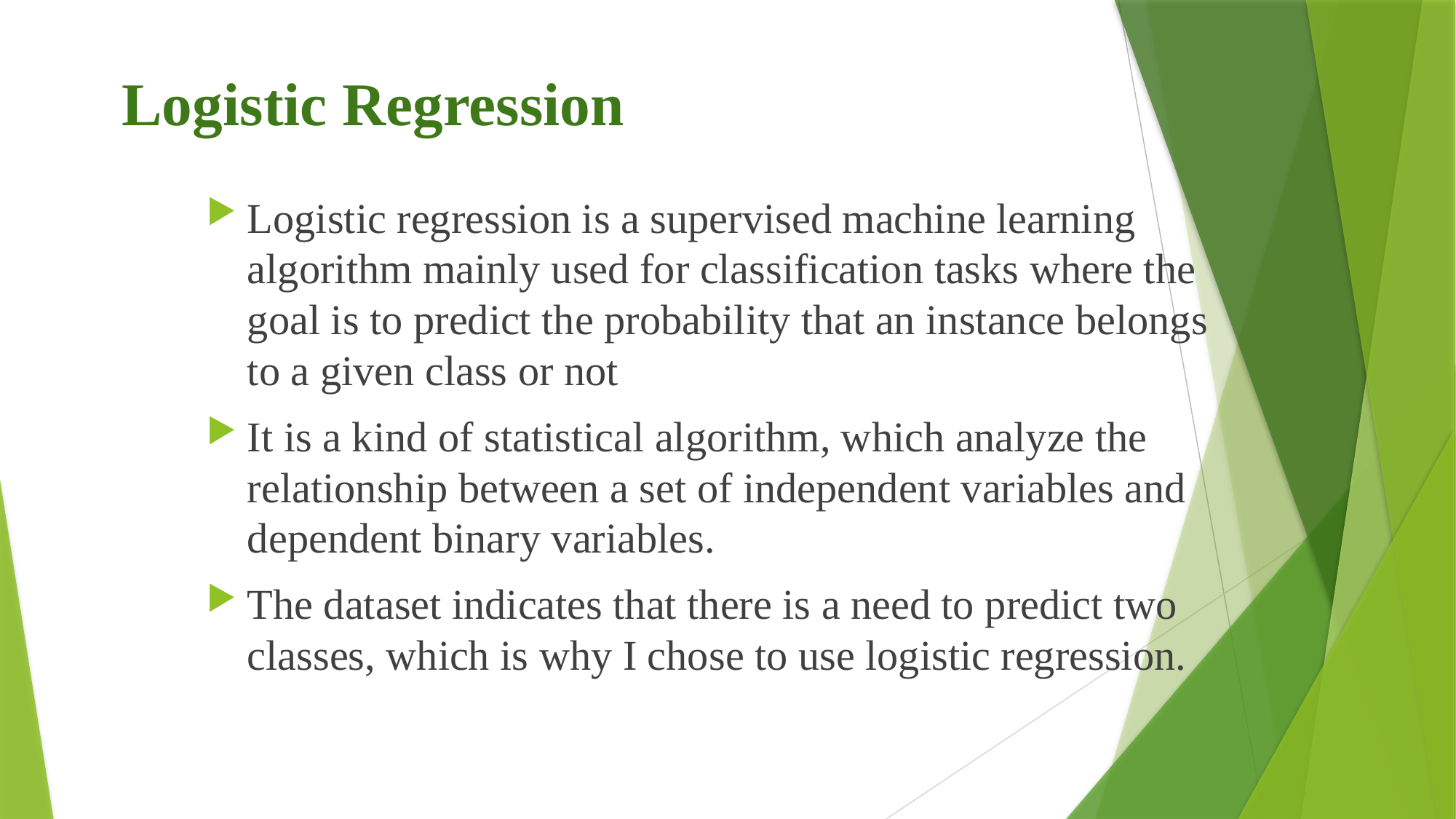

# Logistic Regression
Logistic regression is a supervised machine learning algorithm mainly used for classification tasks where the goal is to predict the probability that an instance belongs to a given class or not
It is a kind of statistical algorithm, which analyze the relationship between a set of independent variables and dependent binary variables.
The dataset indicates that there is a need to predict two classes, which is why I chose to use logistic regression.